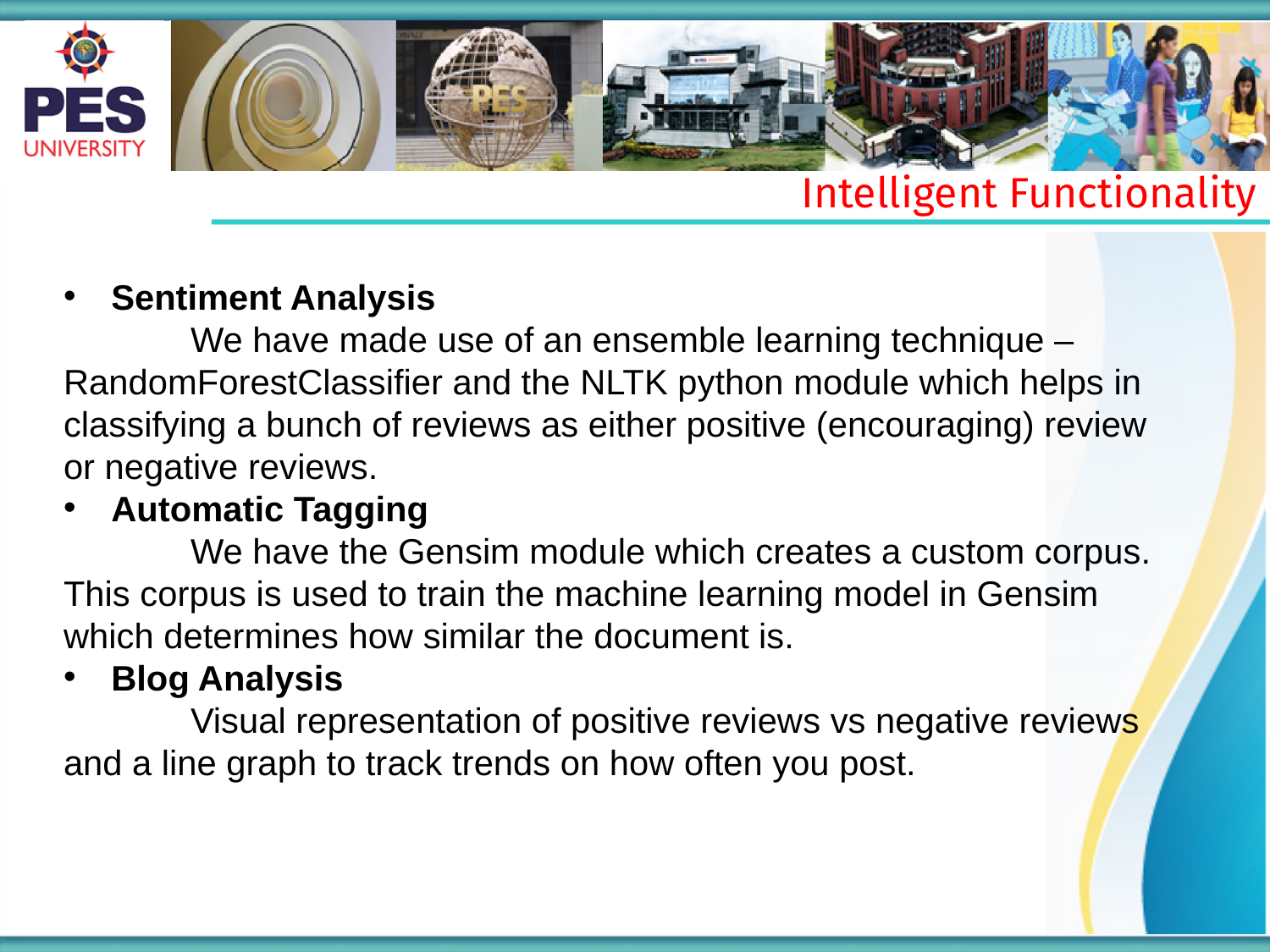

Intelligent Functionality

Sentiment Analysis
	We have made use of an ensemble learning technique – RandomForestClassifier and the NLTK python module which helps in classifying a bunch of reviews as either positive (encouraging) review or negative reviews.
Automatic Tagging
	We have the Gensim module which creates a custom corpus. This corpus is used to train the machine learning model in Gensim which determines how similar the document is.
Blog Analysis
	Visual representation of positive reviews vs negative reviews and a line graph to track trends on how often you post.